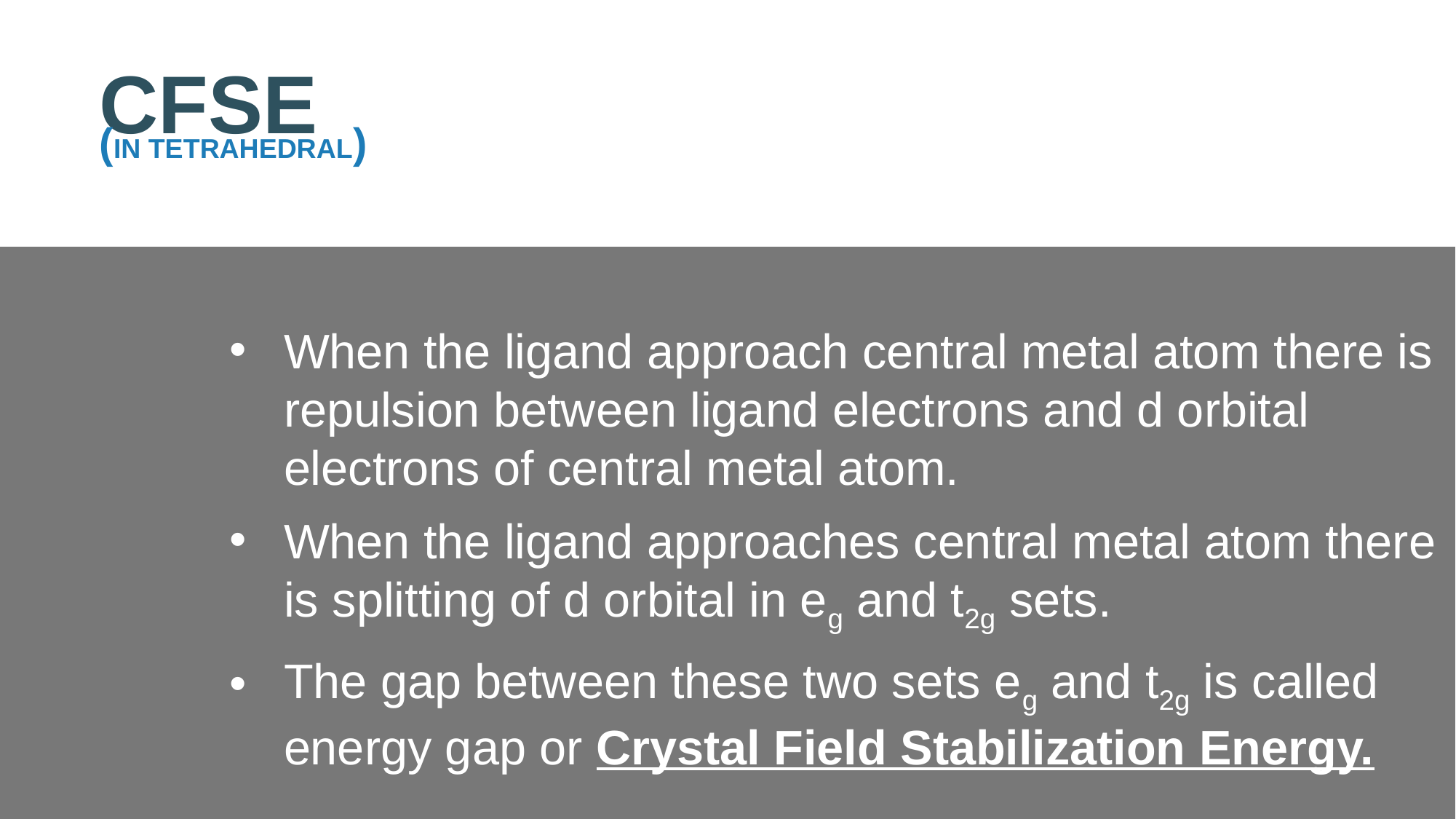

# CFSE
(IN TETRAHEDRAL)
When the ligand approach central metal atom there is repulsion between ligand electrons and d orbital electrons of central metal atom.
When the ligand approaches central metal atom there is splitting of d orbital in eg and t2g sets.
The gap between these two sets eg and t2g is called energy gap or Crystal Field Stabilization Energy.